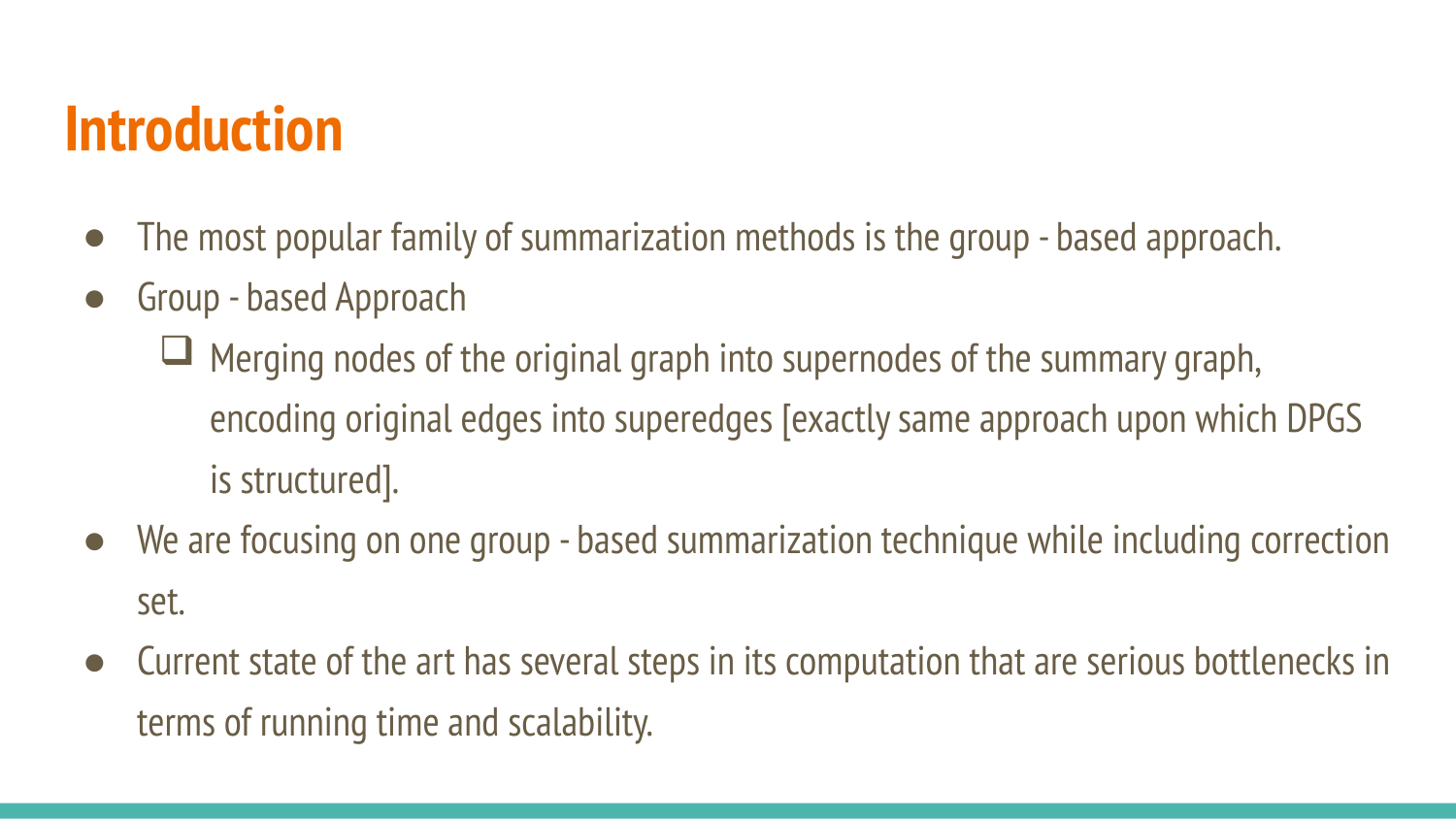

# Introduction
The most popular family of summarization methods is the group - based approach.
Group - based Approach
Merging nodes of the original graph into supernodes of the summary graph, encoding original edges into superedges [exactly same approach upon which DPGS is structured].
We are focusing on one group - based summarization technique while including correction set.
Current state of the art has several steps in its computation that are serious bottlenecks in terms of running time and scalability.